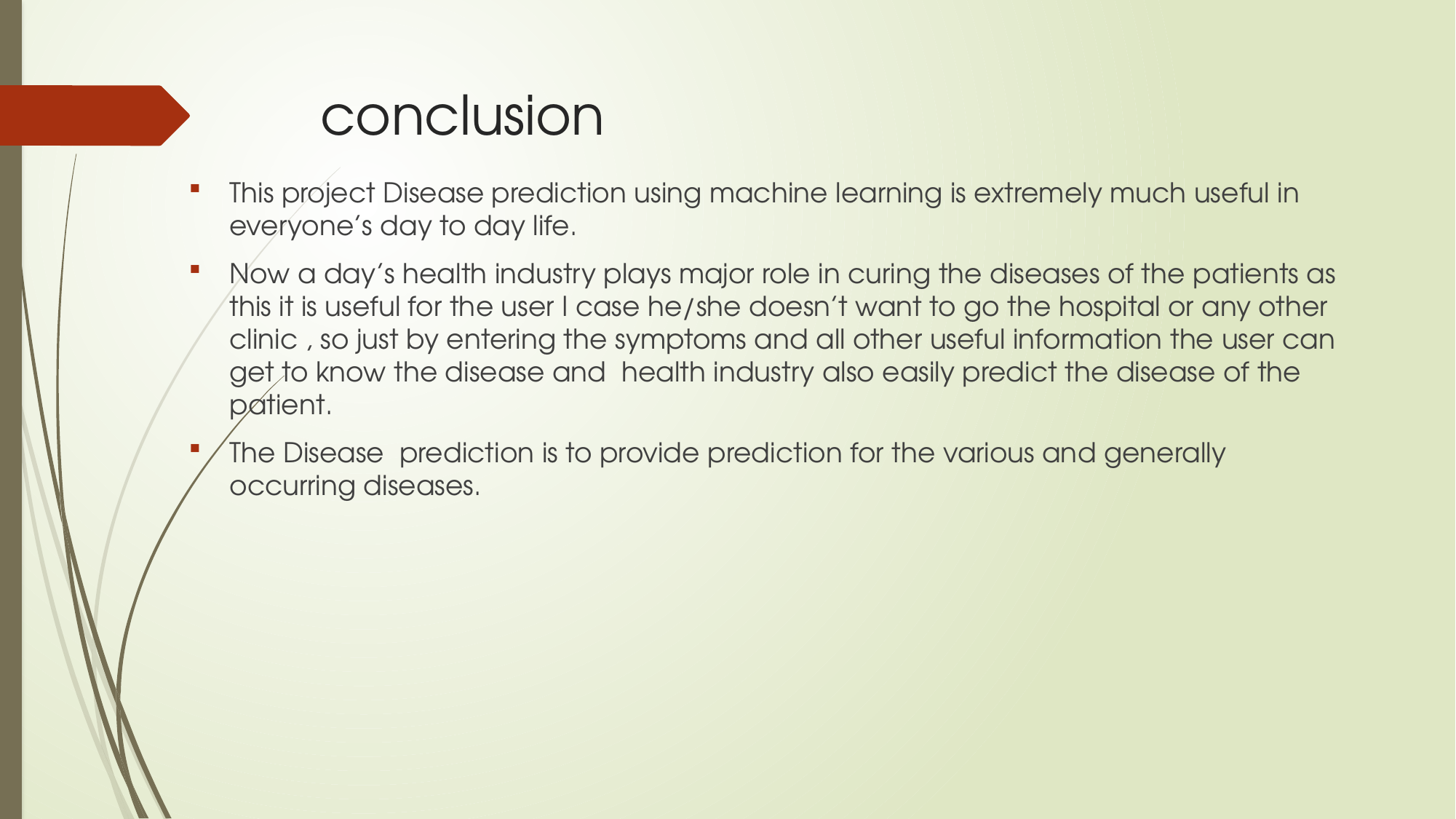

# conclusion
This project Disease prediction using machine learning is extremely much useful in everyone’s day to day life.
Now a day’s health industry plays major role in curing the diseases of the patients as this it is useful for the user I case he/she doesn’t want to go the hospital or any other clinic , so just by entering the symptoms and all other useful information the user can get to know the disease and  health industry also easily predict the disease of the patient.
The Disease  prediction is to provide prediction for the various and generally occurring diseases.